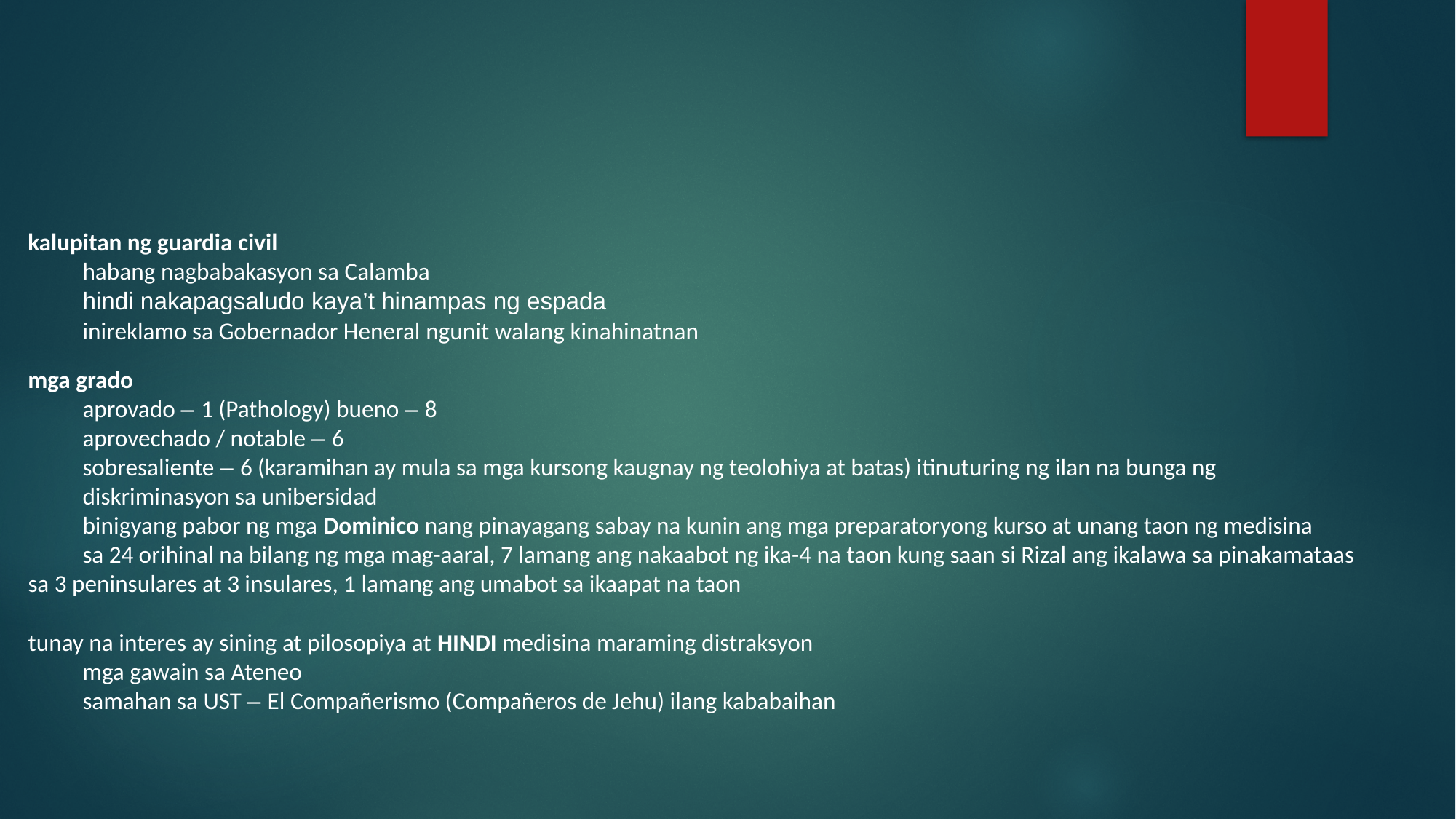

#
kalupitan ng guardia civil
habang nagbabakasyon sa Calamba
hindi nakapagsaludo kaya’t hinampas ng espada
inireklamo sa Gobernador Heneral ngunit walang kinahinatnan

mga grado
aprovado – 1 (Pathology) bueno – 8
aprovechado / notable – 6
sobresaliente – 6 (karamihan ay mula sa mga kursong kaugnay ng teolohiya at batas) itinuturing ng ilan na bunga ng diskriminasyon sa unibersidad
binigyang pabor ng mga Dominico nang pinayagang sabay na kunin ang mga preparatoryong kurso at unang taon ng medisina
sa 24 orihinal na bilang ng mga mag-aaral, 7 lamang ang nakaabot ng ika-4 na taon kung saan si Rizal ang ikalawa sa pinakamataas
sa 3 peninsulares at 3 insulares, 1 lamang ang umabot sa ikaapat na taon

tunay na interes ay sining at pilosopiya at HINDI medisina maraming distraksyon
mga gawain sa Ateneo
samahan sa UST – El Compañerismo (Compañeros de Jehu) ilang kababaihan